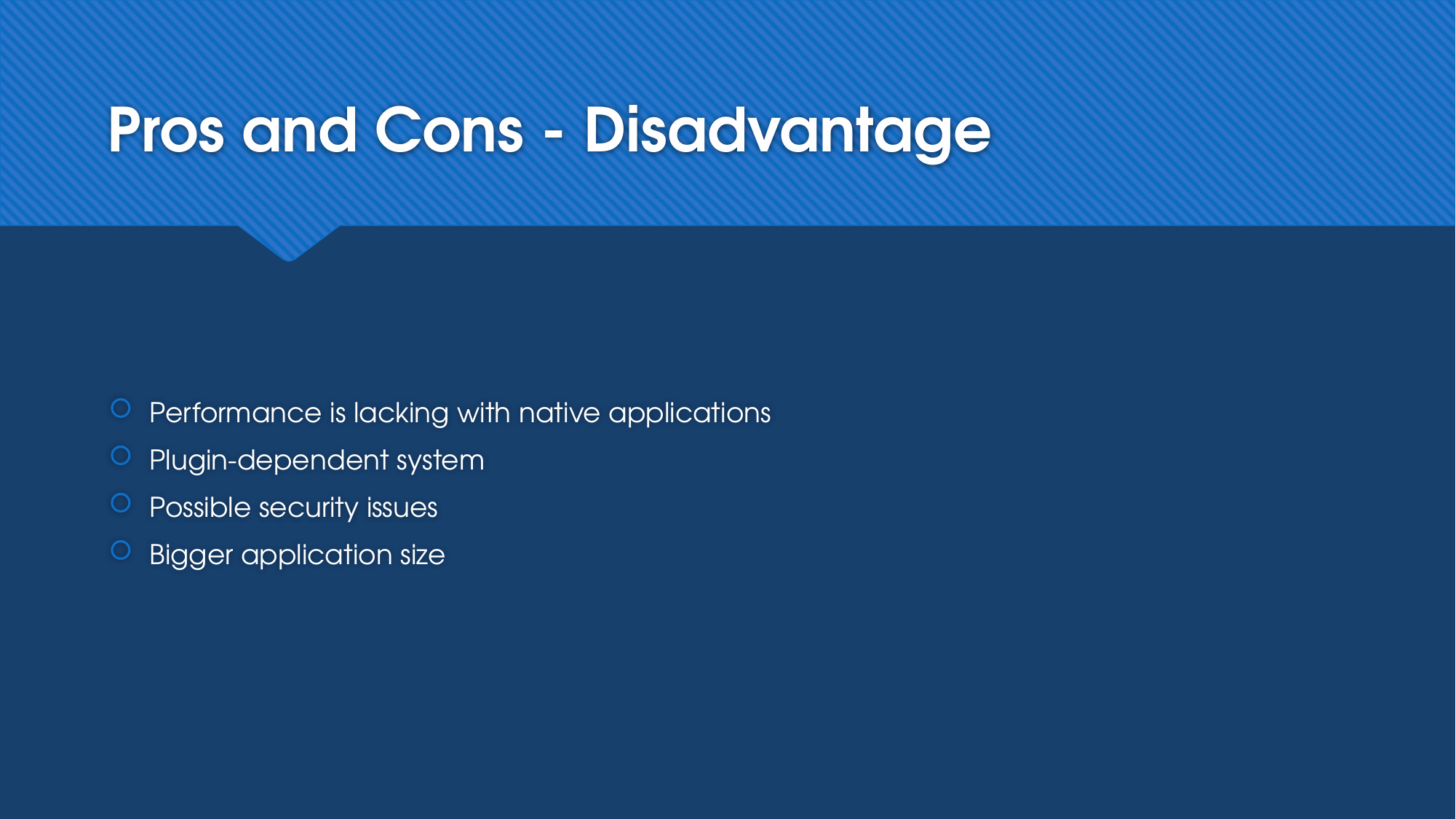

# Pros and Cons - Disadvantage
Performance is lacking with native applications
Plugin-dependent system
Possible security issues
Bigger application size